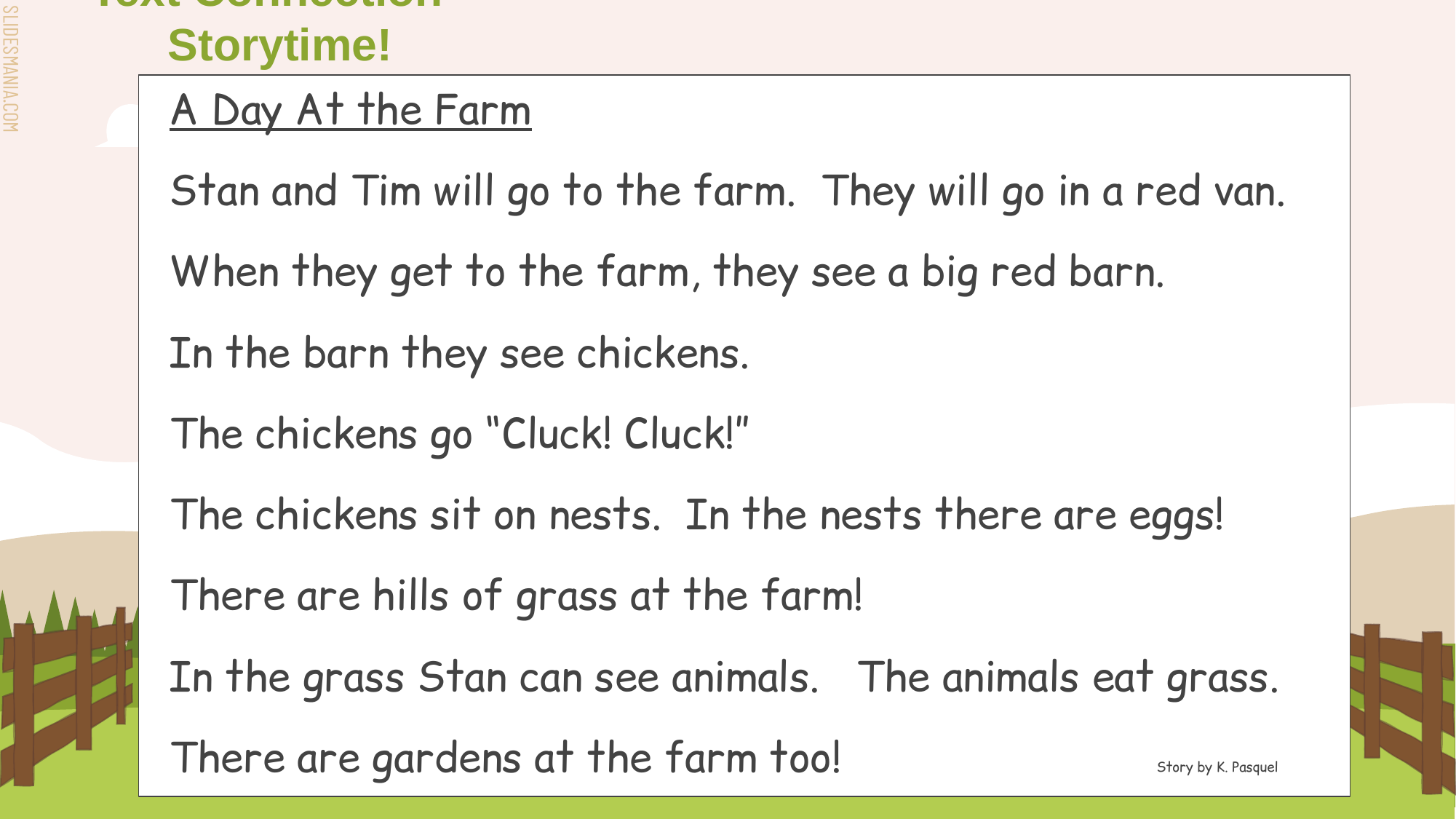

# Text Connection~ Storytime!
A Day At the Farm
Stan and Tim will go to the farm.  They will go in a red van.
When they get to the farm, they see a big red barn.
In the barn they see chickens.
The chickens go “Cluck! Cluck!”
The chickens sit on nests.  In the nests there are eggs!
There are hills of grass at the farm!
In the grass Stan can see animals.   The animals eat grass.
There are gardens at the farm too!                                                      Story by K. Pasquel